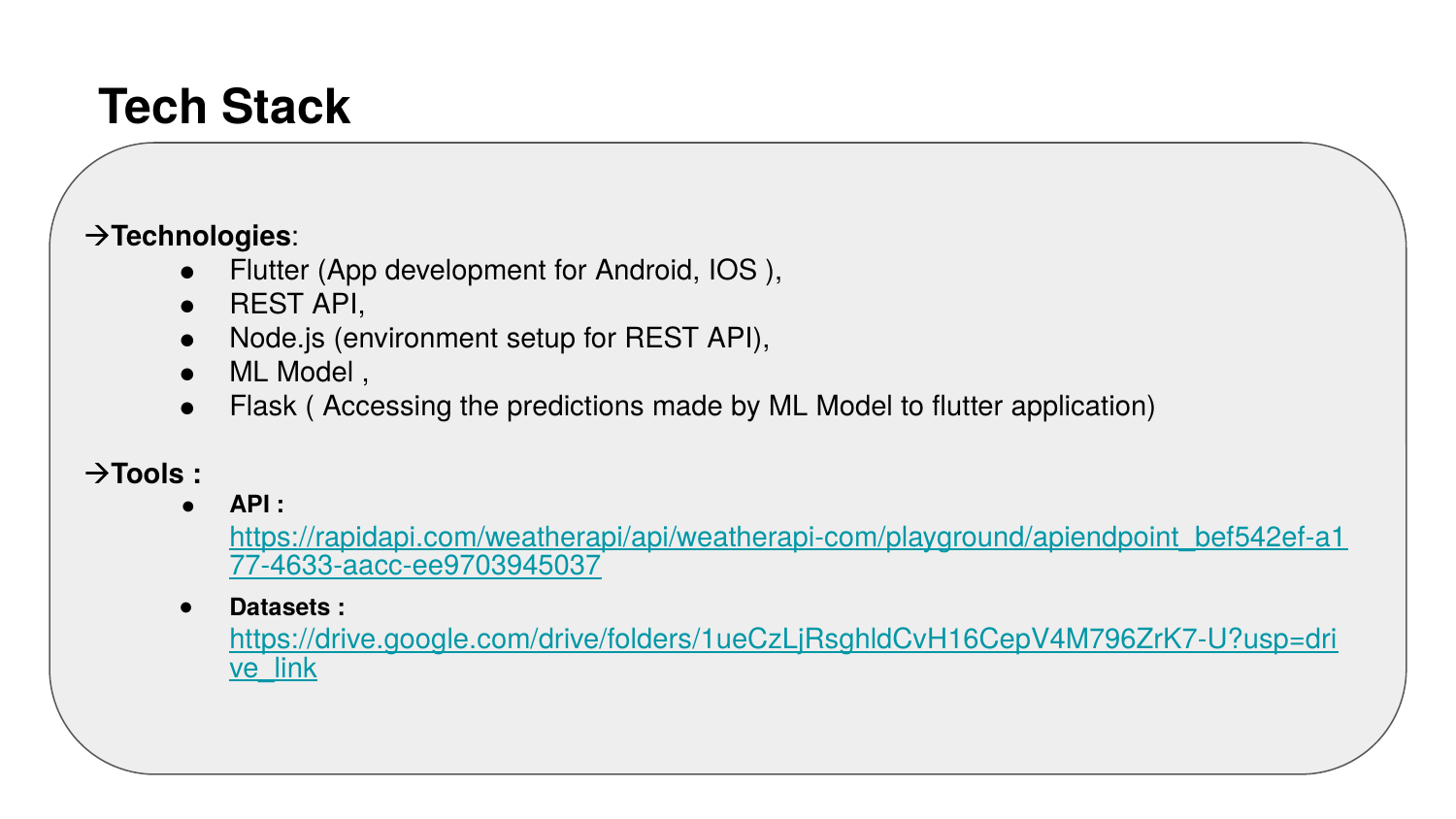

# Tech Stack

🡪Technologies:
Flutter (App development for Android, IOS ),
REST API,
Node.js (environment setup for REST API),
ML Model ,
Flask ( Accessing the predictions made by ML Model to flutter application)

🡪Tools :
API :
https://rapidapi.com/weatherapi/api/weatherapi-com/playground/apiendpoint_bef542ef-a177-4633-aacc-ee9703945037
Datasets : https://drive.google.com/drive/folders/1ueCzLjRsghldCvH16CepV4M796ZrK7-U?usp=drive_link